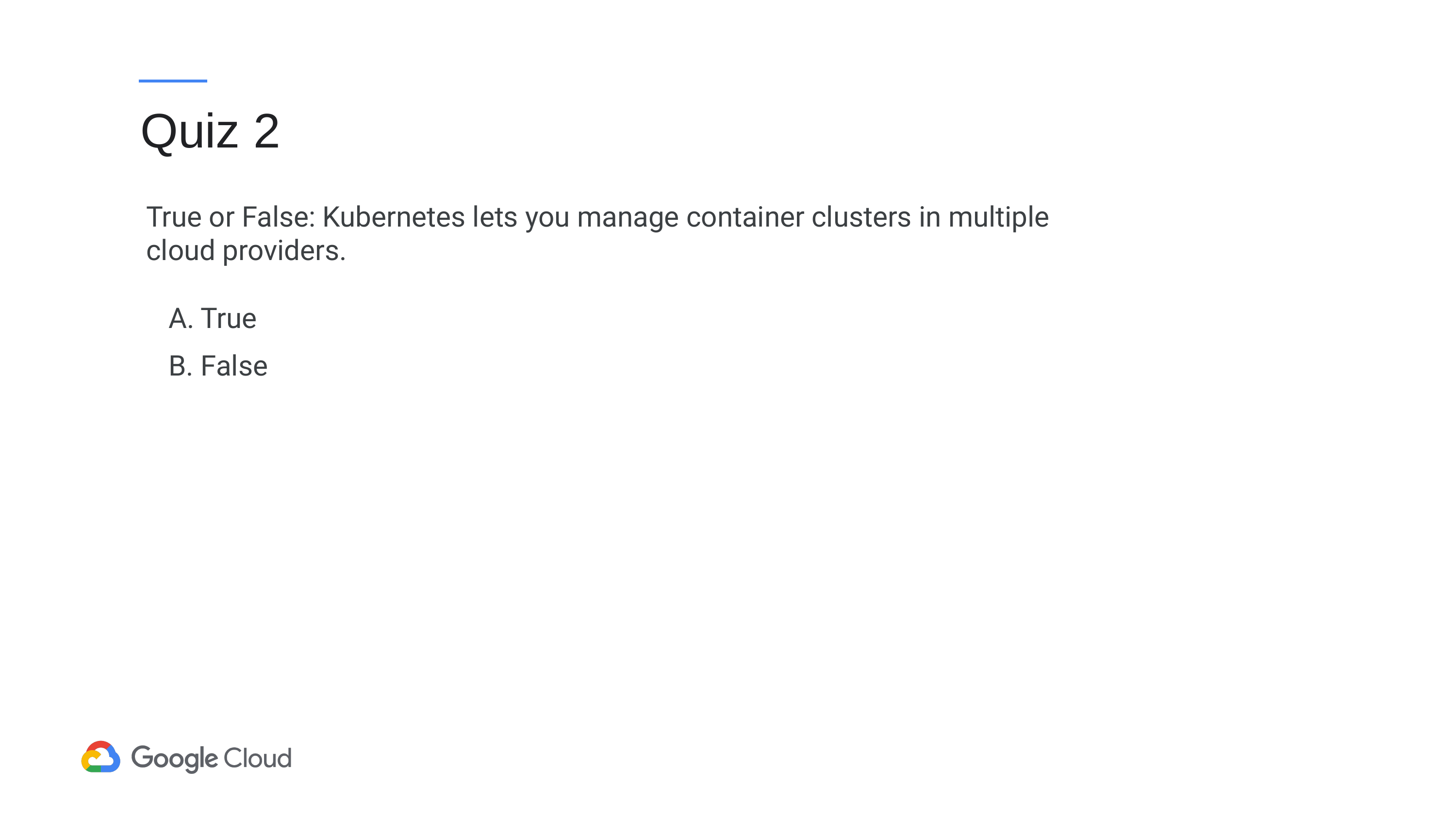

# Quiz 2
| True or False: Kubernetes lets you manage container clusters in multiple cloud providers. |
| --- |
| True |
| False |